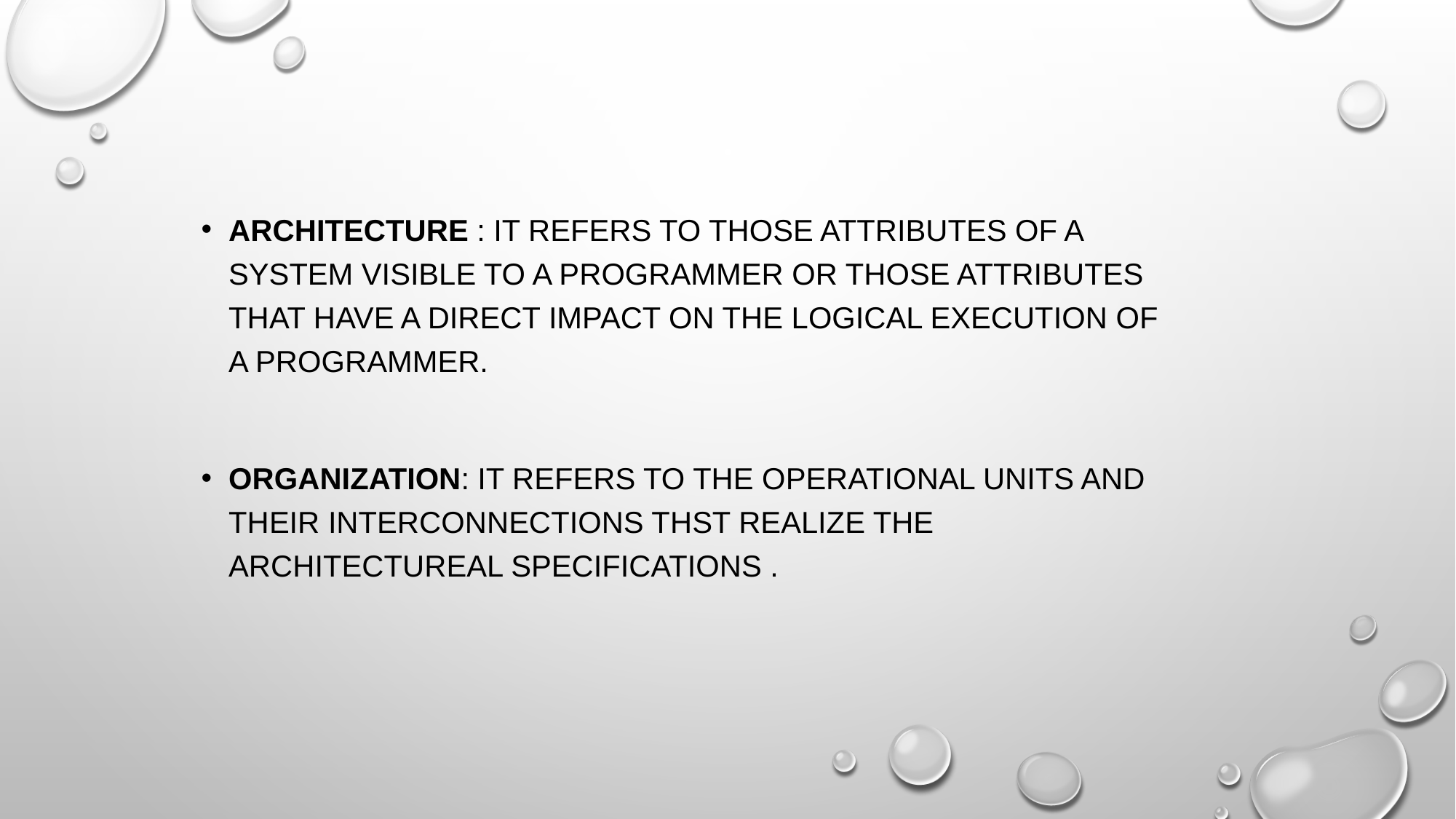

Architecture : It refers to those attributes of a system visible to a programmer or those attributes  that have a direct impact on the logical execution of a programmer.

Organization: It refers to the operational units and their interconnections thst realize the architectureal specifications .